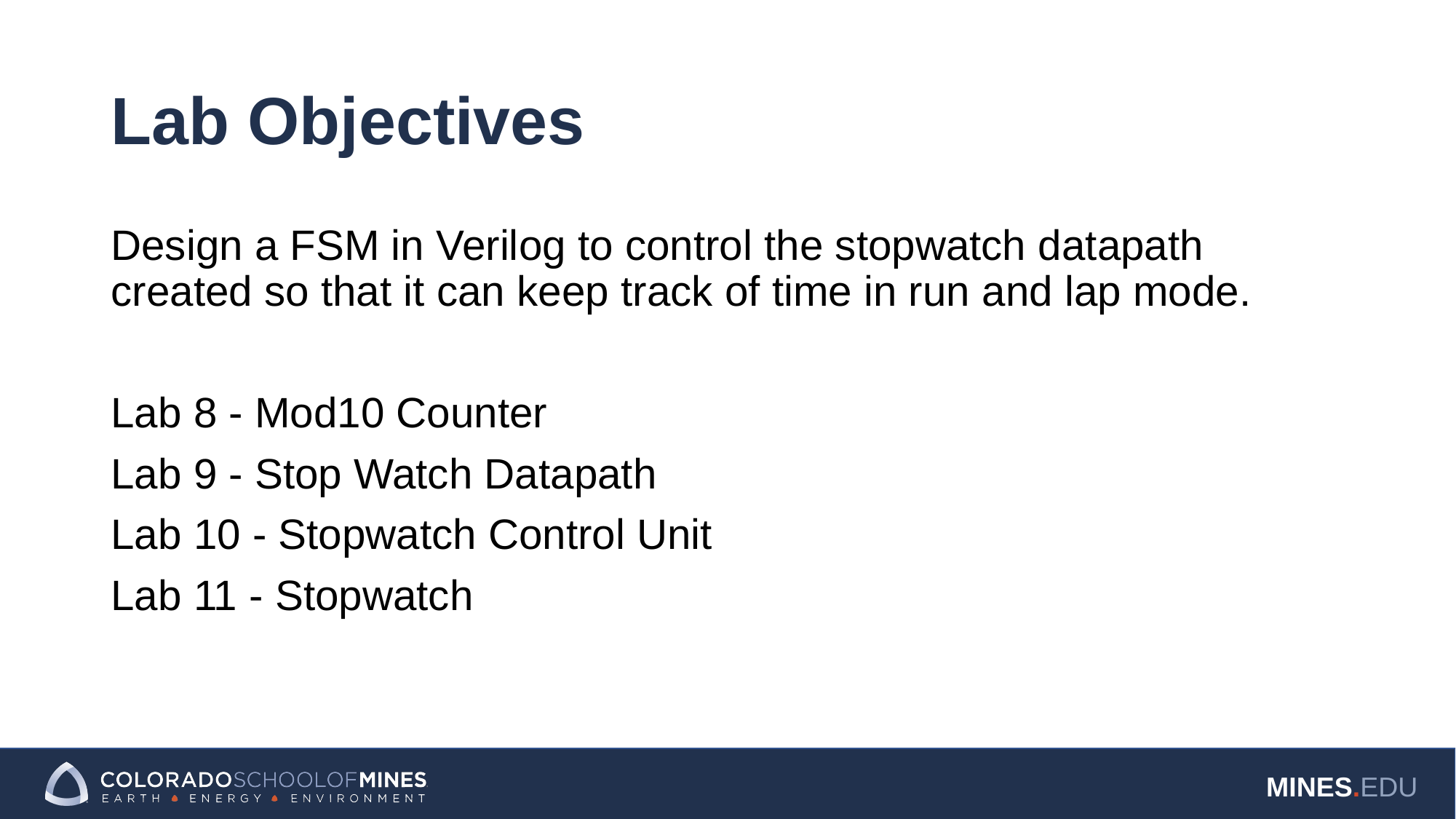

# Lab Objectives
Design a FSM in Verilog to control the stopwatch datapath created so that it can keep track of time in run and lap mode.

Lab 8 - Mod10 Counter
Lab 9 - Stop Watch Datapath
Lab 10 - Stopwatch Control Unit
Lab 11 - Stopwatch